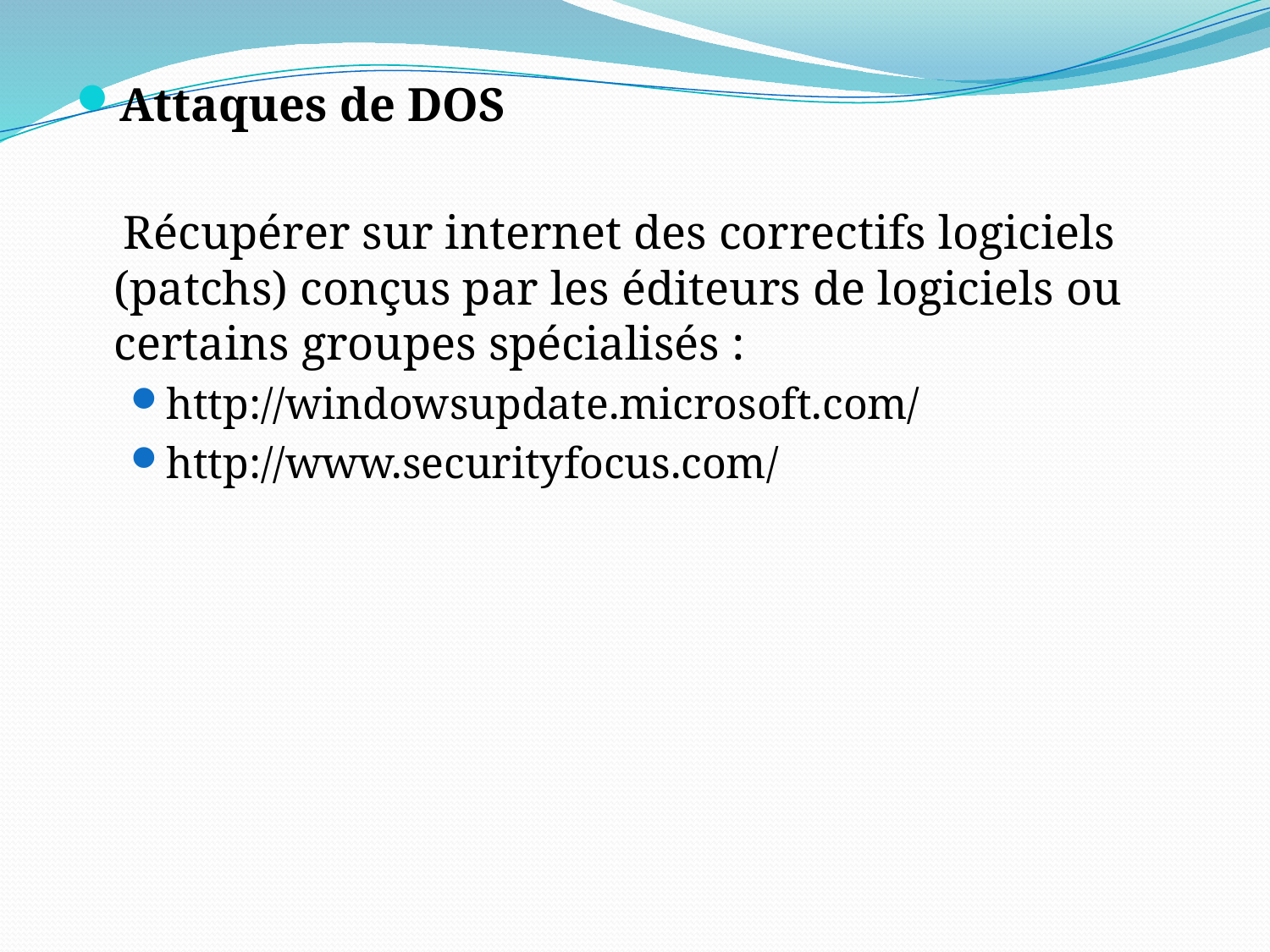

Attaques de DOS

    Récupérer sur internet des correctifs logiciels (patchs) conçus par les éditeurs de logiciels ou certains groupes spécialisés :
http://windowsupdate.microsoft.com/
http://www.securityfocus.com/